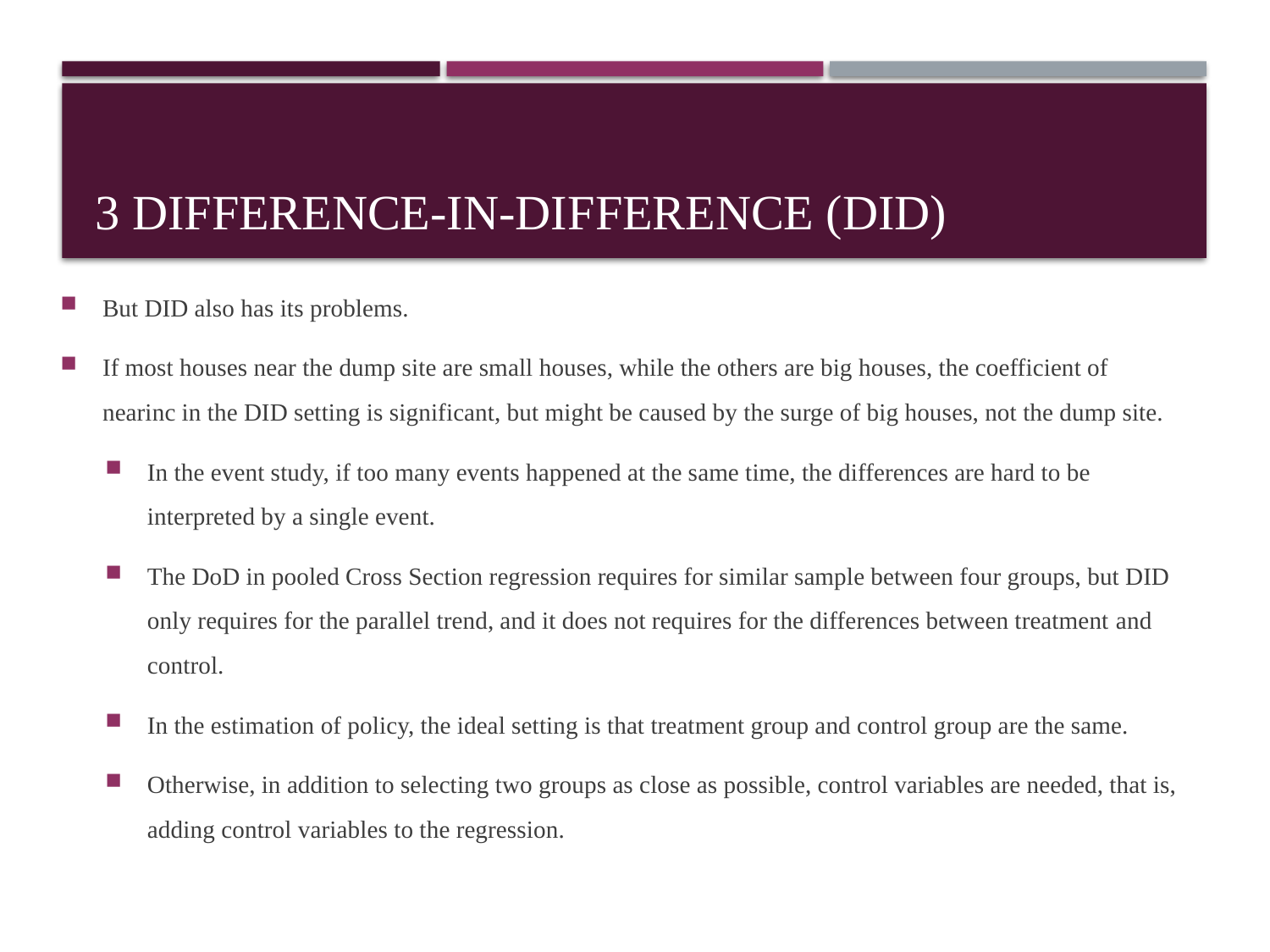

# 3 Difference-in-difference (DID)
But DID also has its problems.
If most houses near the dump site are small houses, while the others are big houses, the coefficient of nearinc in the DID setting is significant, but might be caused by the surge of big houses, not the dump site.
In the event study, if too many events happened at the same time, the differences are hard to be interpreted by a single event.
The DoD in pooled Cross Section regression requires for similar sample between four groups, but DID only requires for the parallel trend, and it does not requires for the differences between treatment and control.
In the estimation of policy, the ideal setting is that treatment group and control group are the same.
Otherwise, in addition to selecting two groups as close as possible, control variables are needed, that is, adding control variables to the regression.

20